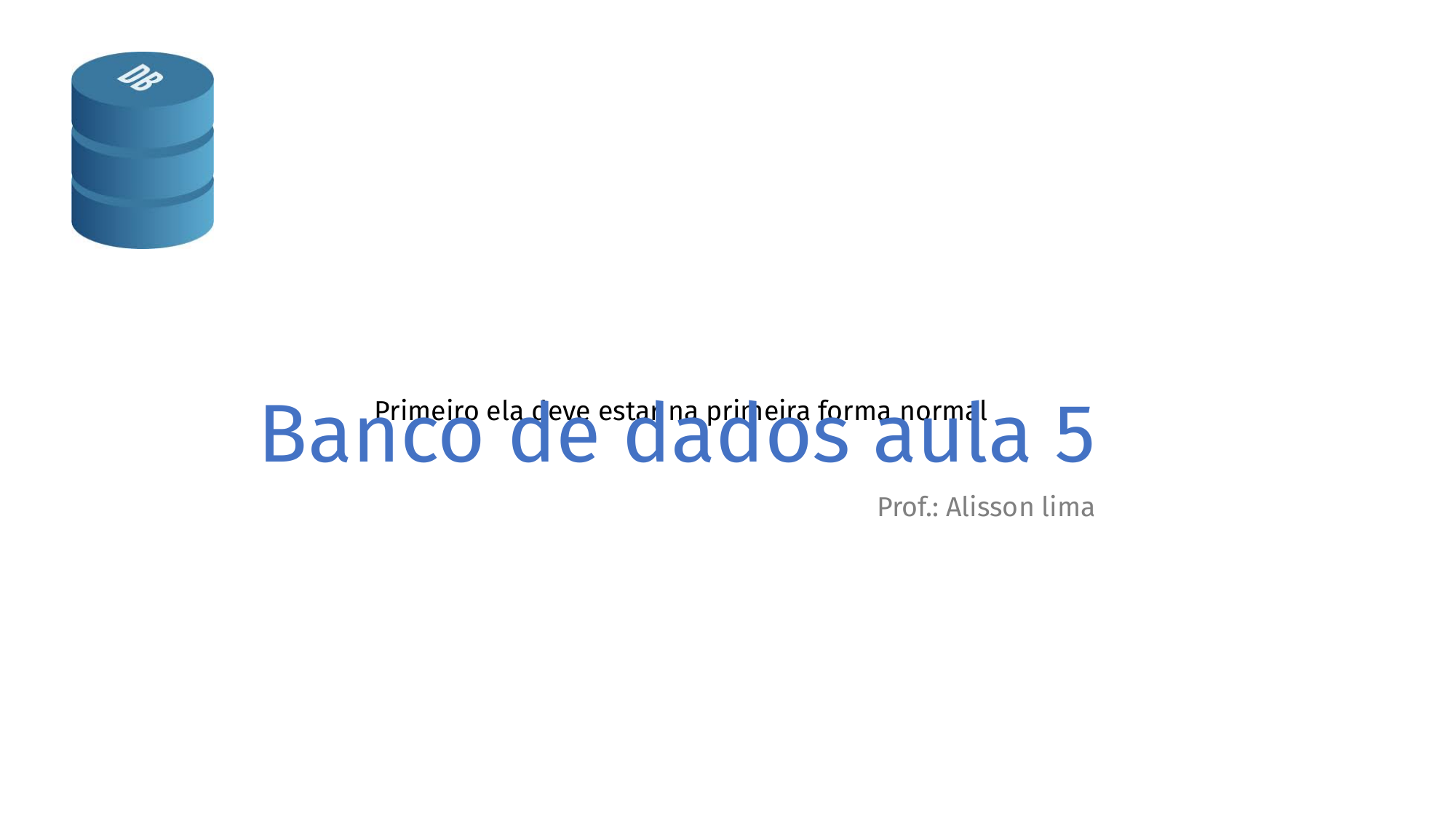

# Banco de dados aula 5
Prof.: Alisson lima